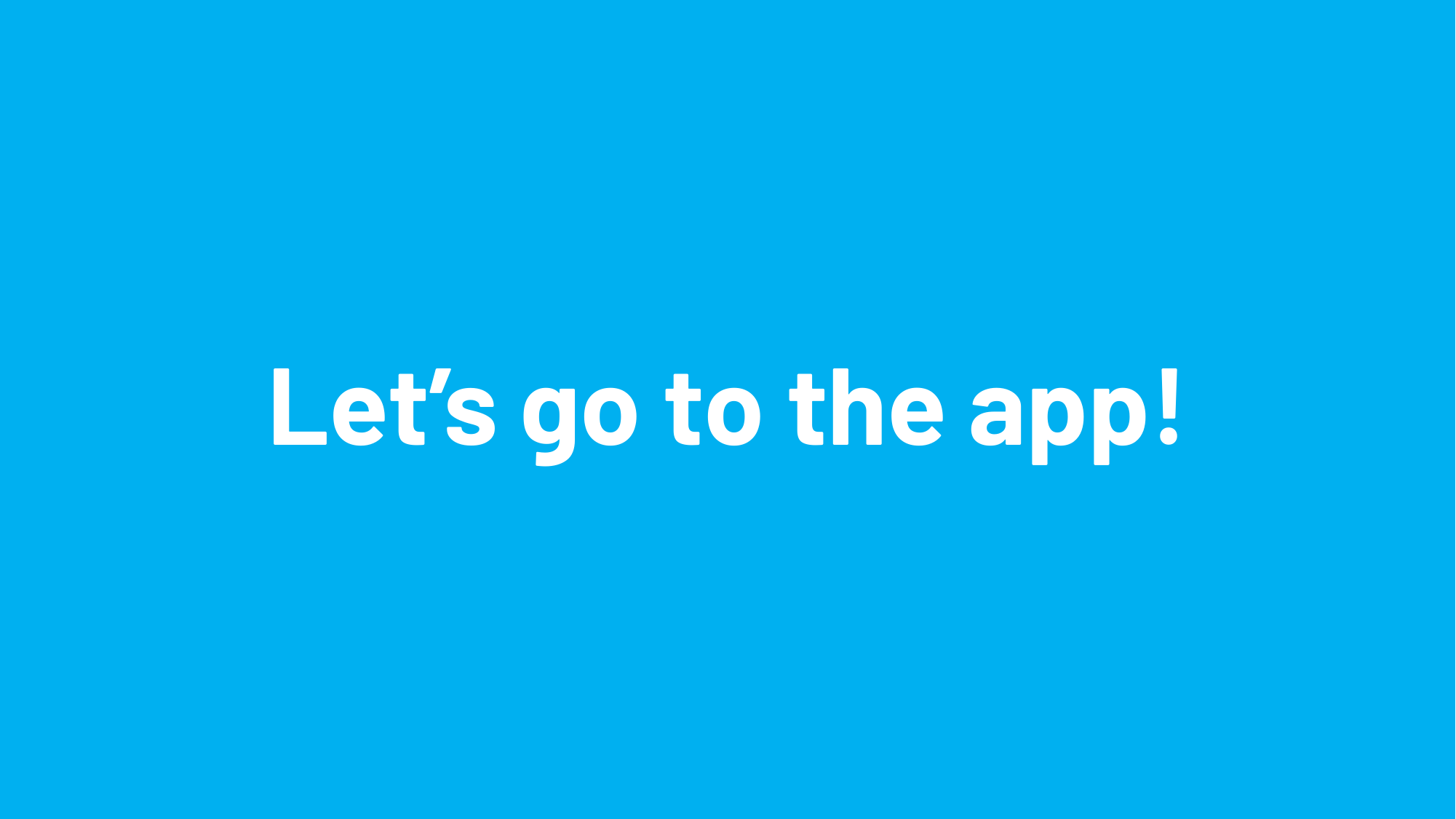

More Info
# Let’s go to the app!